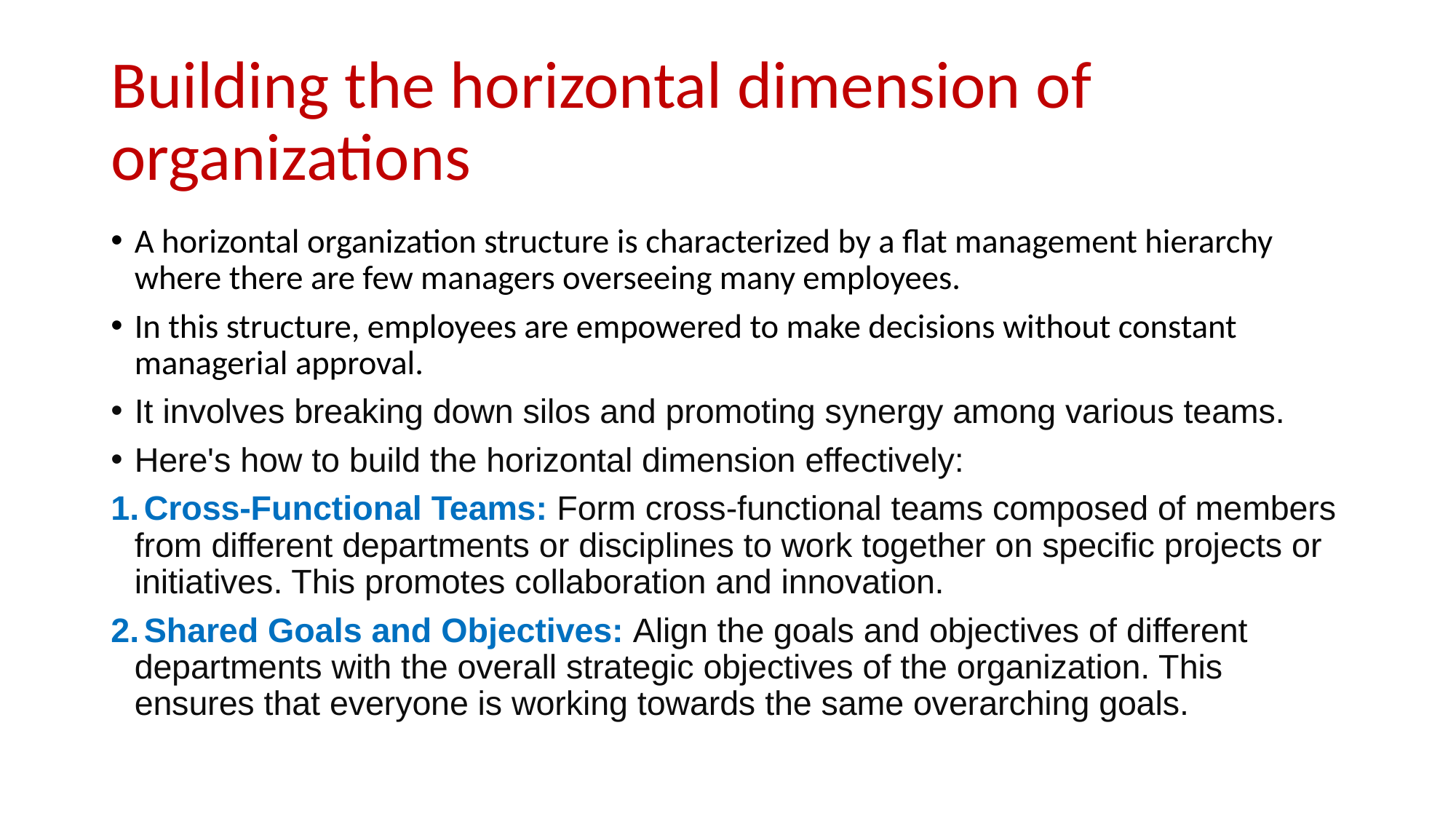

# Building the horizontal dimension of organizations
A horizontal organization structure is characterized by a flat management hierarchy where there are few managers overseeing many employees.
In this structure, employees are empowered to make decisions without constant managerial approval.
It involves breaking down silos and promoting synergy among various teams.
Here's how to build the horizontal dimension effectively:
 Cross-Functional Teams: Form cross-functional teams composed of members from different departments or disciplines to work together on specific projects or initiatives. This promotes collaboration and innovation.
 Shared Goals and Objectives: Align the goals and objectives of different departments with the overall strategic objectives of the organization. This ensures that everyone is working towards the same overarching goals.